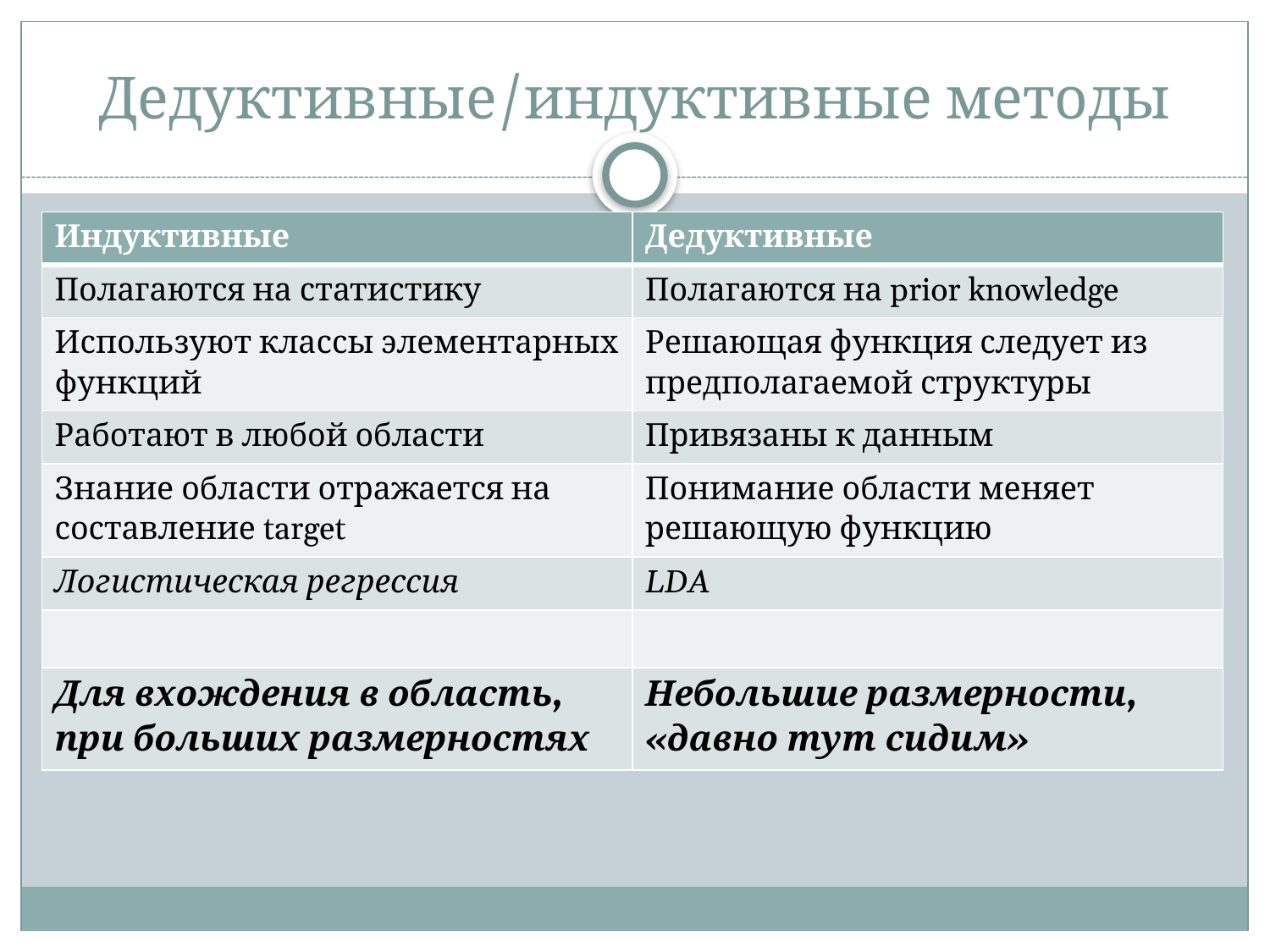

# Дедуктивные/индуктивные методы
| Индуктивные | Дедуктивные |
| --- | --- |
| Полагаются на статистику | Полагаются на prior knowledge |
| Используют классы элементарных функций | Решающая функция следует из предполагаемой структуры |
| Работают в любой области | Привязаны к данным |
| Знание области отражается на составление target | Понимание области меняет решающую функцию |
| Логистическая регрессия | LDA |
|  |  |
| Для вхождения в область, при больших размерностях | Небольшие размерности, «давно тут сидим» |